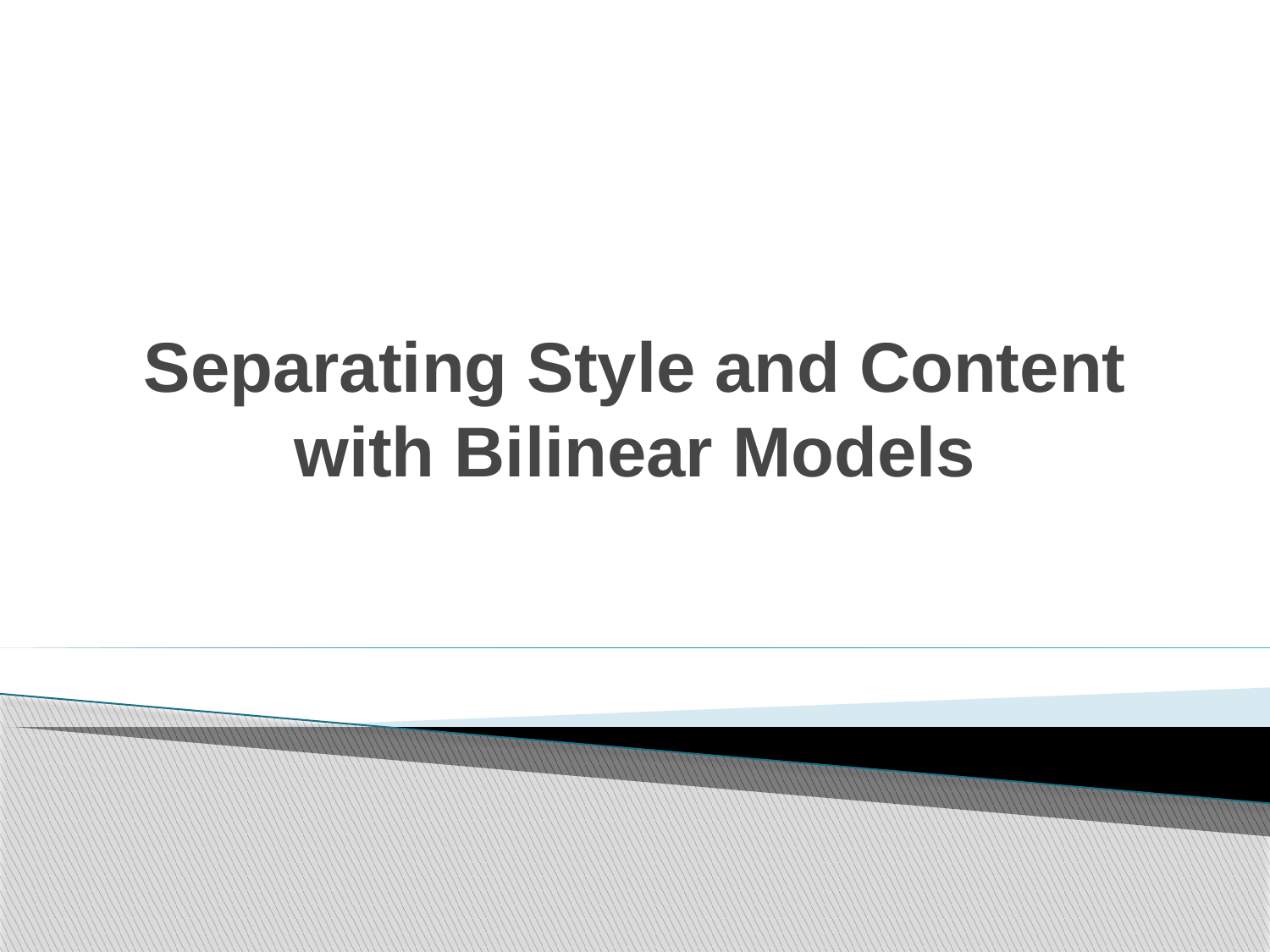

# Separating Style and Content with Bilinear Models